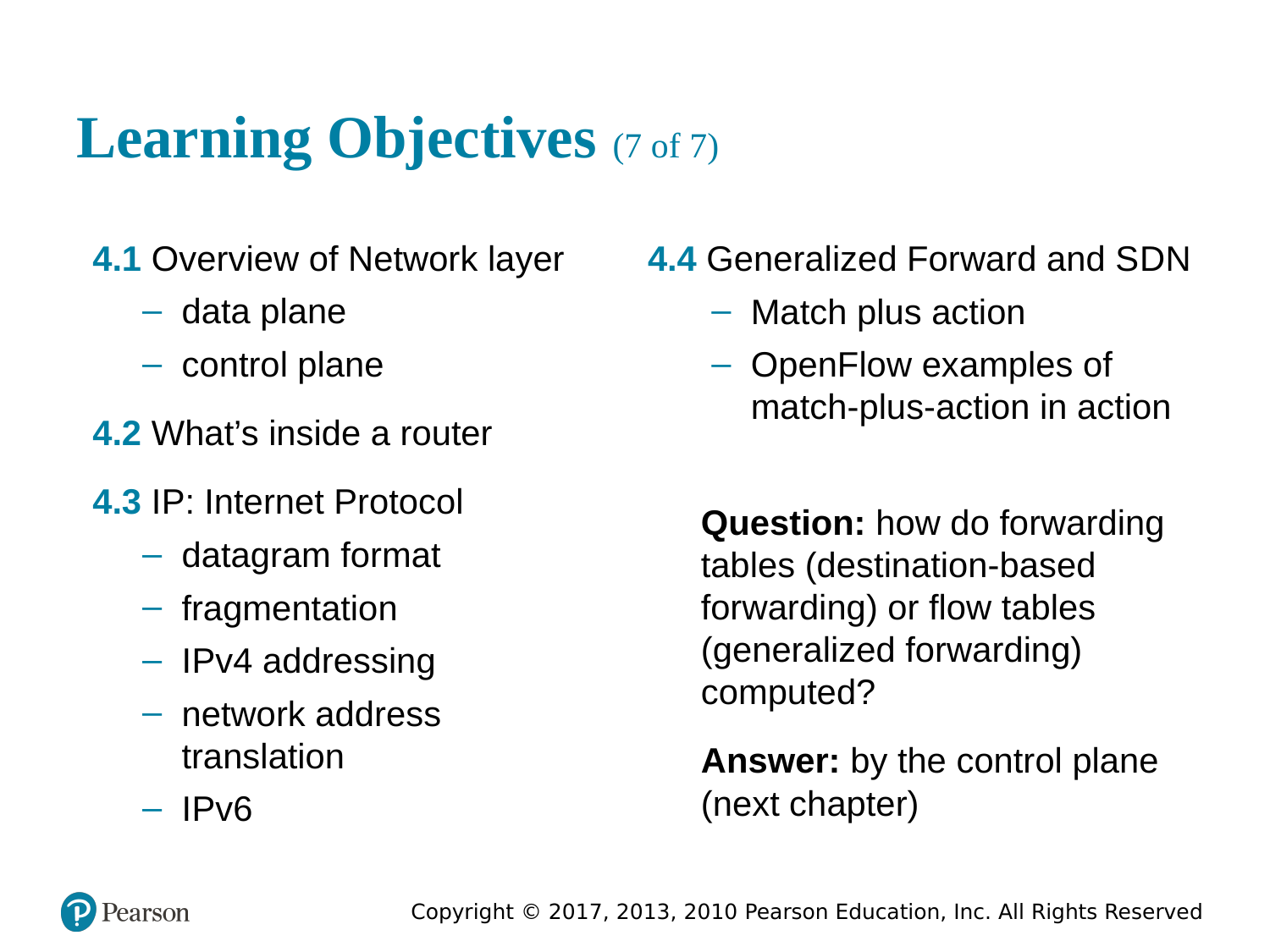

# Learning Objectives (7 of 7)
4.1 Overview of Network layer
data plane
control plane
4.2 What’s inside a router
4.3 I P: Internet Protocol
datagram format
fragmentation
I Pv4 addressing
network address translation
I Pv6
4.4 Generalized Forward and S D N
Match plus action
OpenFlow examples of match-plus-action in action
Question: how do forwarding tables (destination-based forwarding) or flow tables (generalized forwarding) computed?
Answer: by the control plane (next chapter)